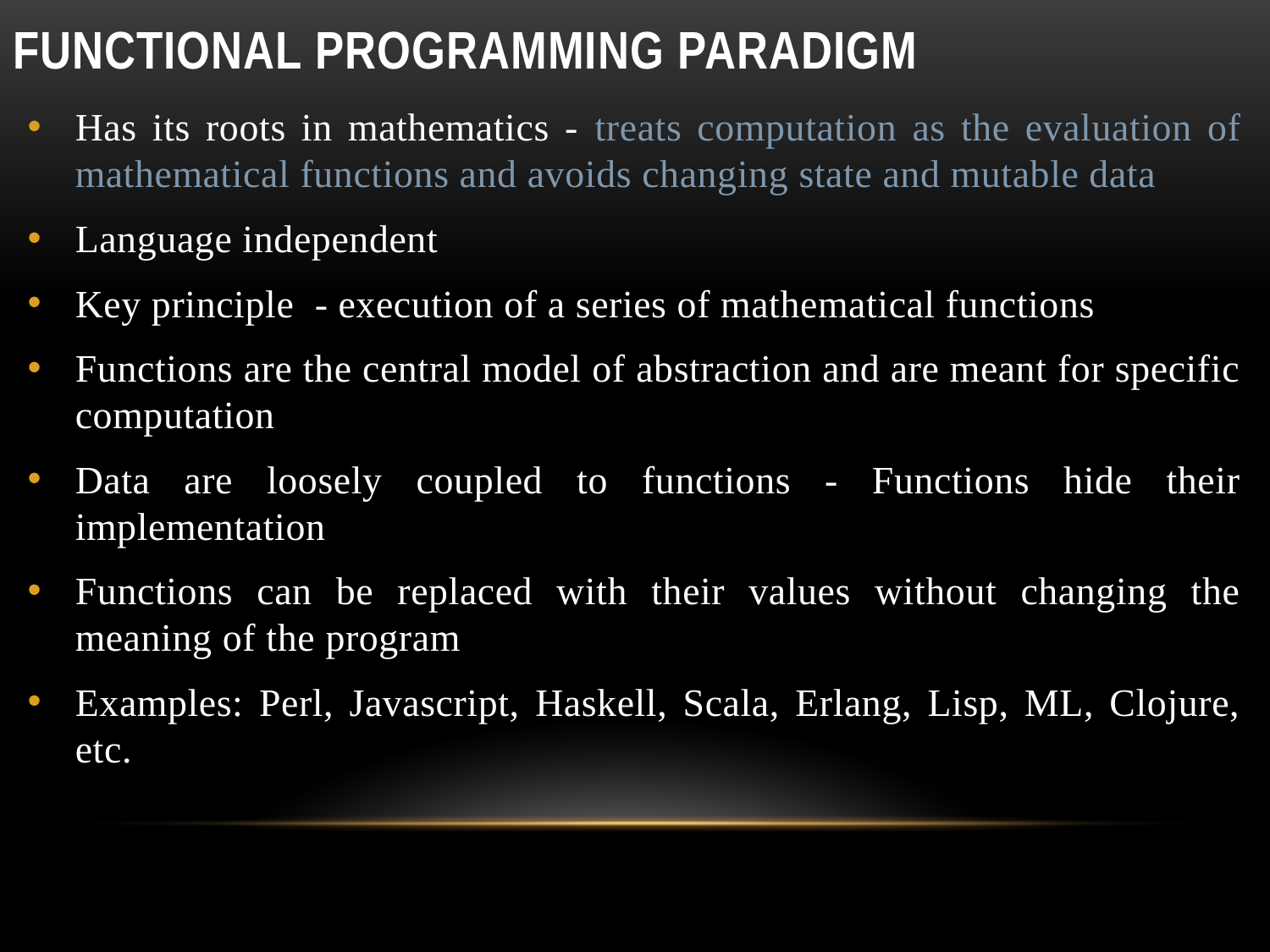

# Functional programming paradigm
Has its roots in mathematics - treats computation as the evaluation of mathematical functions and avoids changing state and mutable data
Language independent
Key principle  - execution of a series of mathematical functions
Functions are the central model of abstraction and are meant for specific computation
Data are loosely coupled to functions - Functions hide their implementation
Functions can be replaced with their values without changing the meaning of the program
Examples: Perl, Javascript, Haskell, Scala, Erlang, Lisp, ML, Clojure, etc.